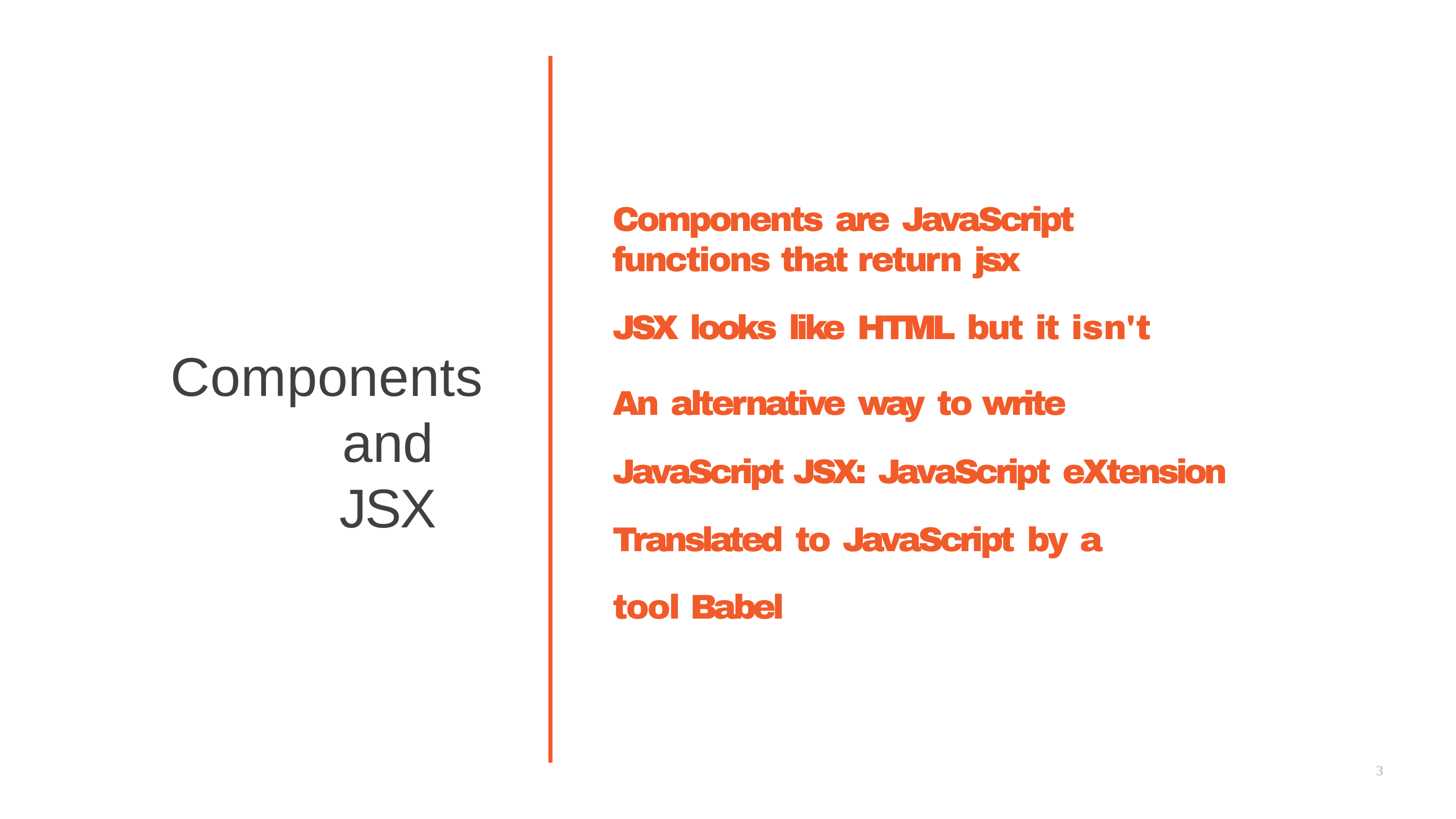

# Components are JavaScript functions that return jsx
JSX looks like HTML but it isn't
An alternative way to write JavaScript JSX: JavaScript eXtension
Translated to JavaScript by a tool Babel
Components
and JSX
3